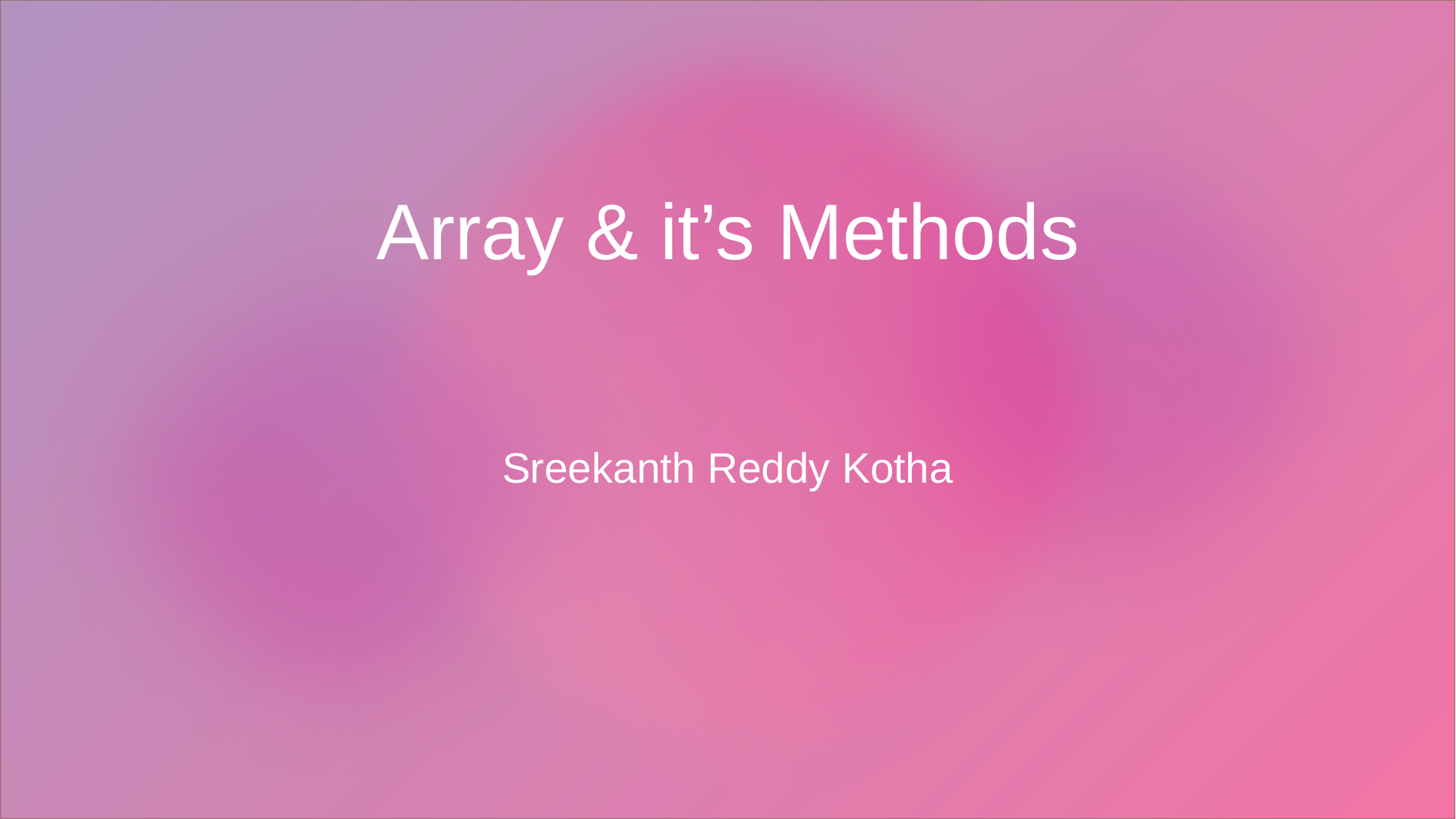

# Array & it’s Methods
Sreekanth Reddy Kotha